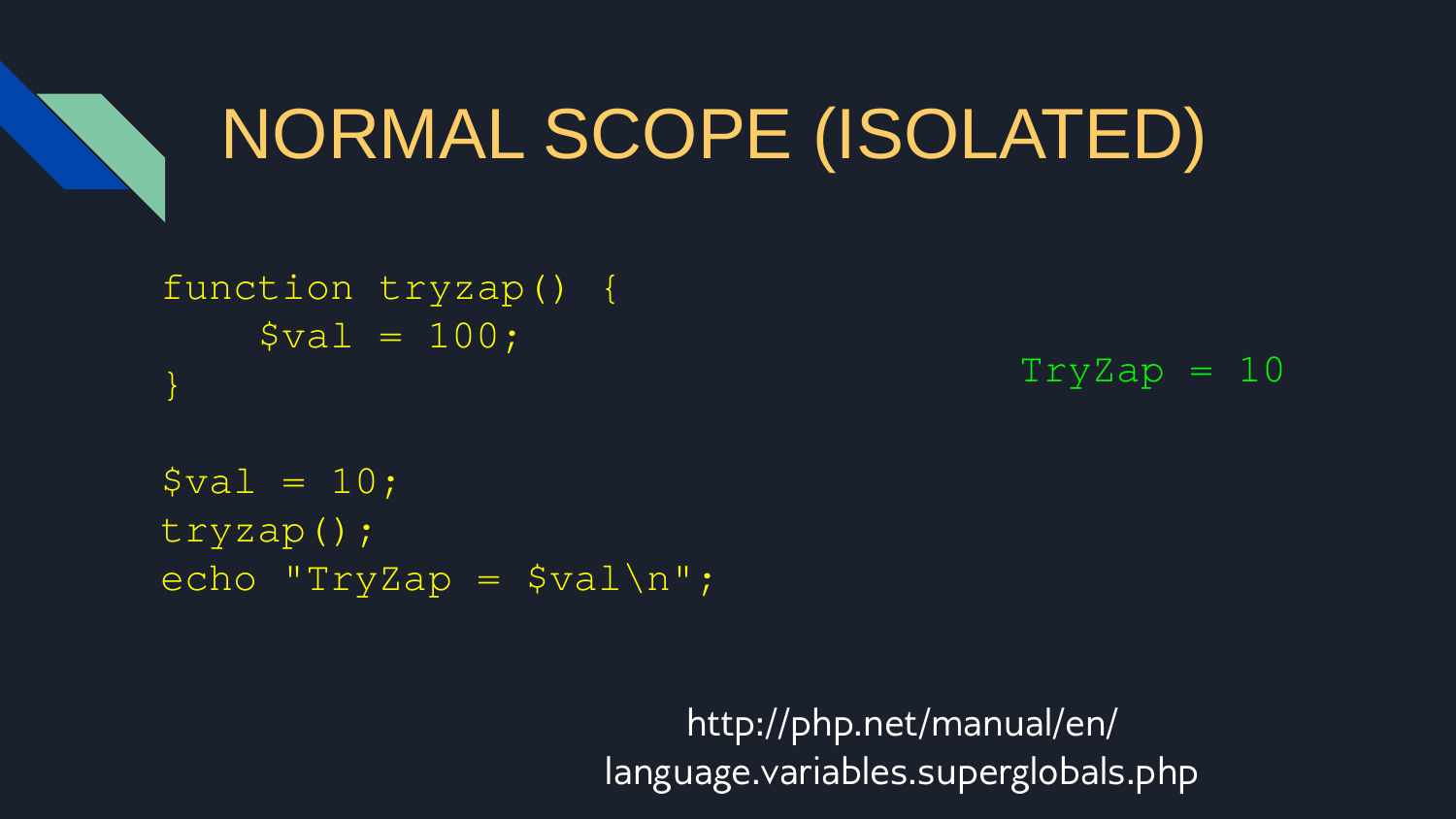

# NORMAL SCOPE (ISOLATED)
function tryzap() {
    $val = 100;
}

$val = 10;
tryzap();
echo "TryZap = $val\n";
TryZap = 10
http://php.net/manual/en/language.variables.superglobals.php